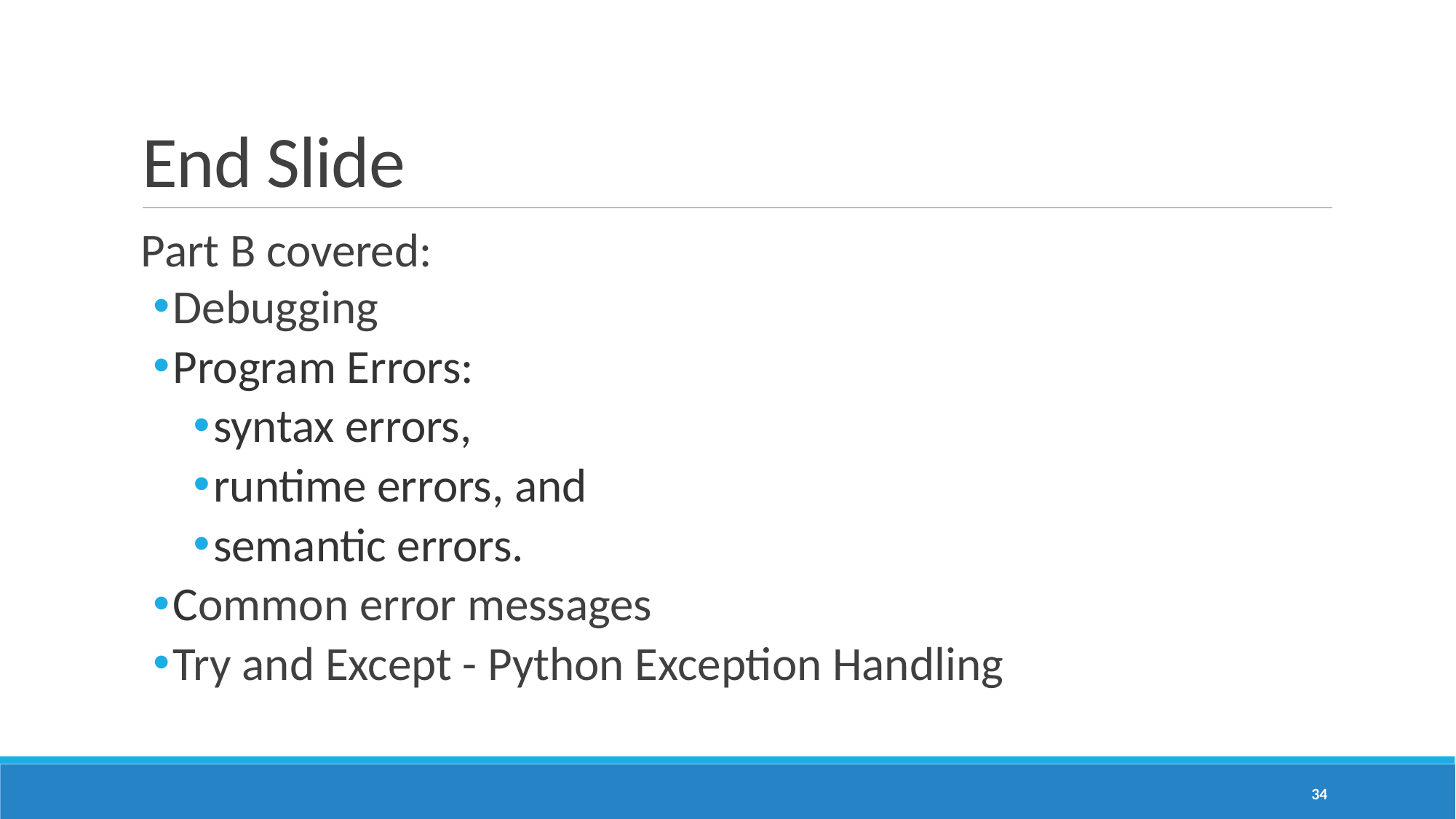

# End Slide
Part B covered:
Debugging
Program Errors:
syntax errors,
runtime errors, and
semantic errors.
Common error messages
Try and Except - Python Exception Handling

34